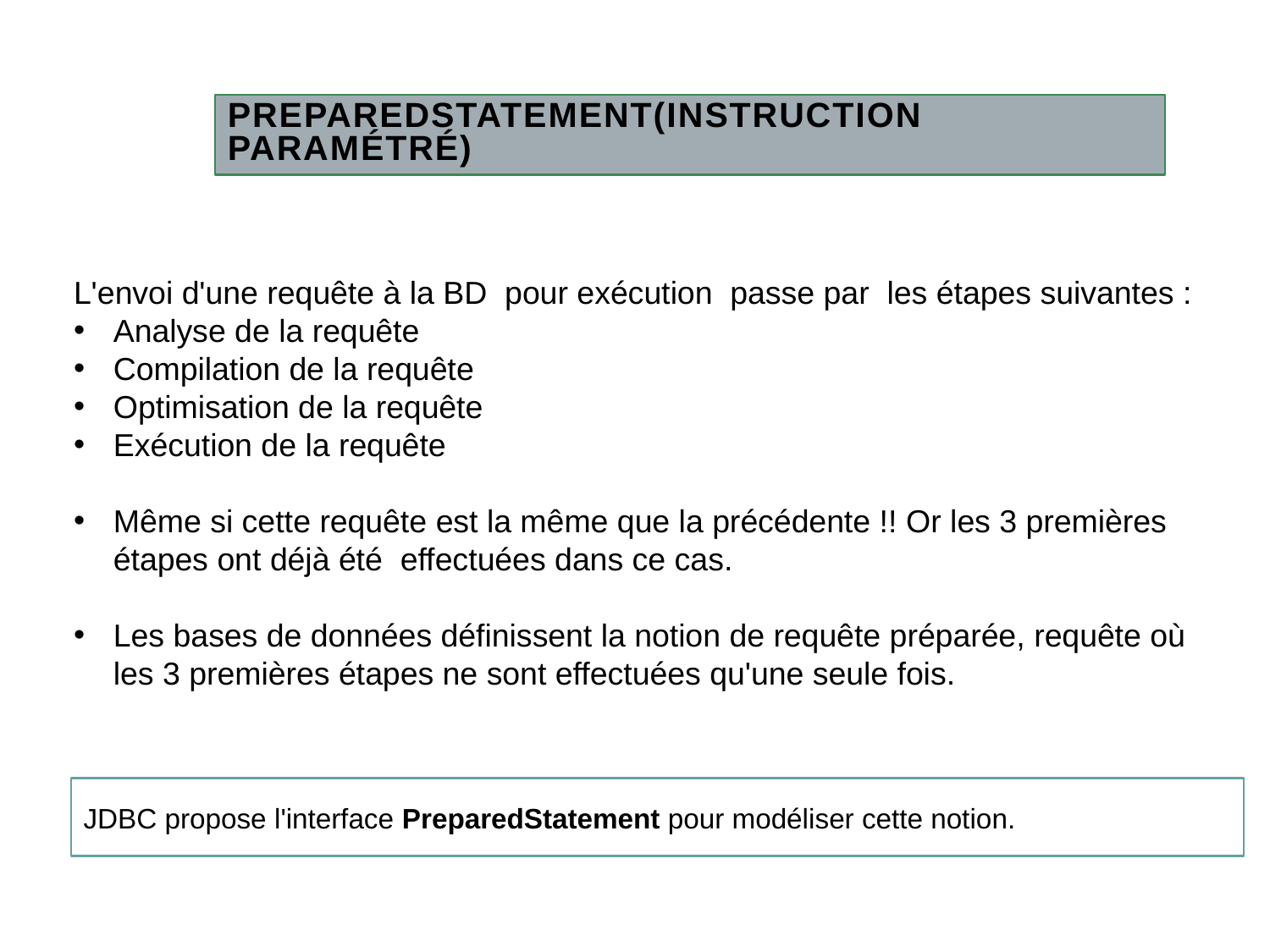

# PreparedStatement(instruction paramétré)
L'envoi d'une requête à la BD  pour exécution  passe par  les étapes suivantes :
Analyse de la requête
Compilation de la requête
Optimisation de la requête
Exécution de la requête

Même si cette requête est la même que la précédente !! Or les 3 premières étapes ont déjà été  effectuées dans ce cas.

Les bases de données définissent la notion de requête préparée, requête où les 3 premières étapes ne sont effectuées qu'une seule fois.

JDBC propose l'interface PreparedStatement pour modéliser cette notion.
17